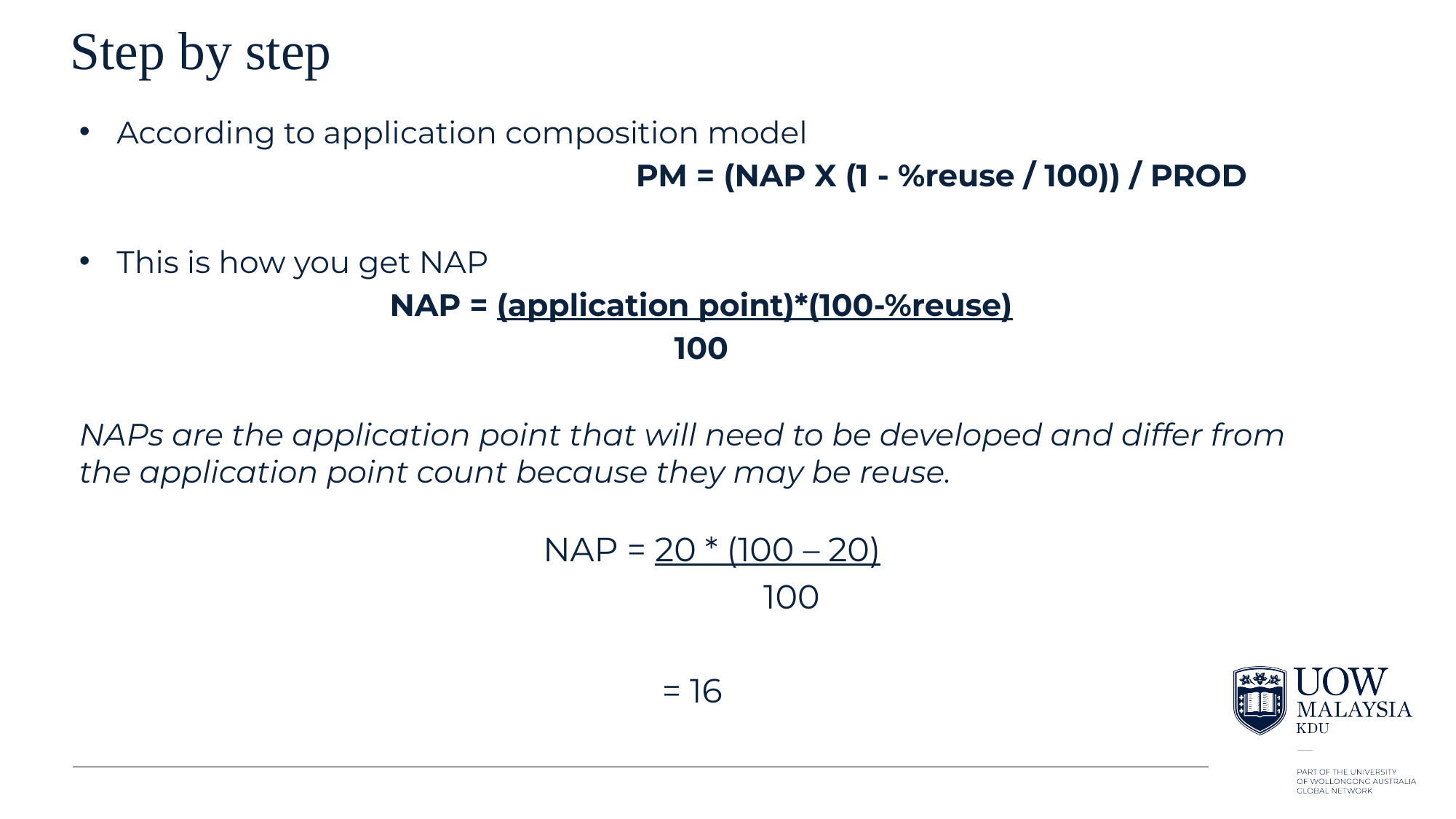

# Step by step
According to application composition model
						PM = (NAP X (1 - %reuse / 100)) / PROD

This is how you get NAP
NAP = (application point)*(100-%reuse)
100

NAPs are the application point that will need to be developed and differ from the application point count because they may be reuse.

					NAP = 20 * (100 – 20)
							    100

						   = 16